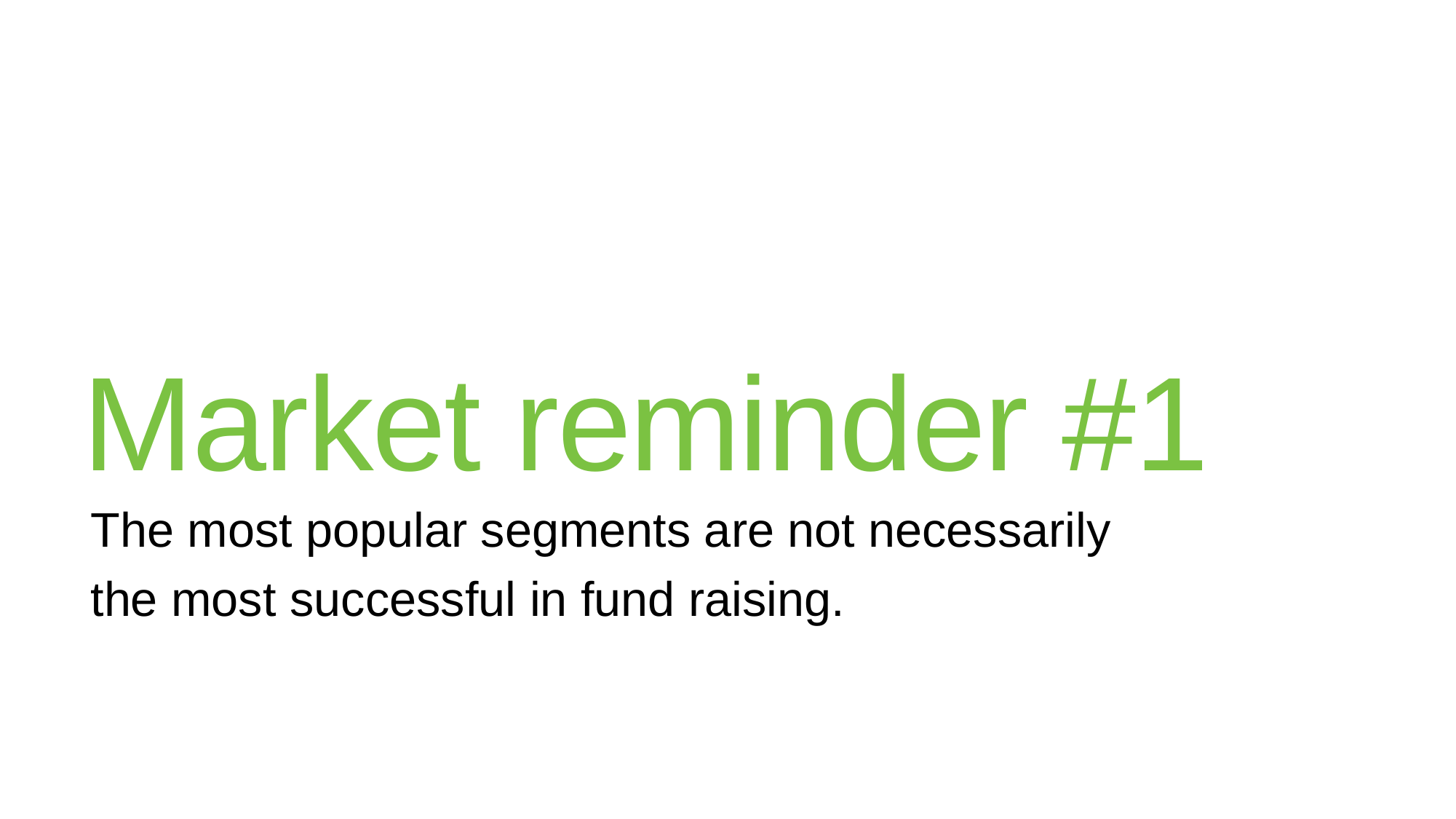

# Market reminder #1
The most popular segments are not necessarily
the most successful in fund raising.